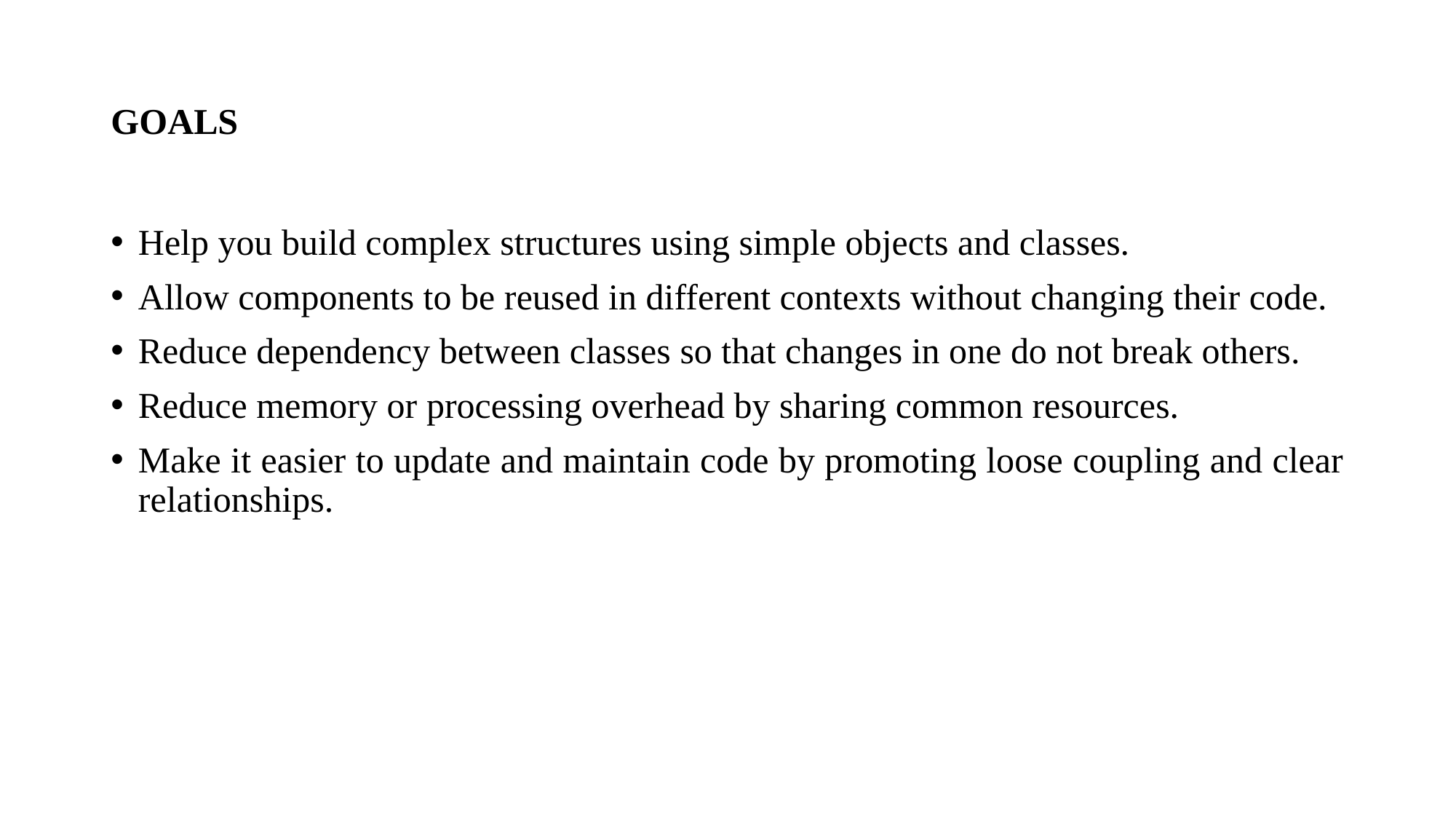

# GOALS
Help you build complex structures using simple objects and classes.
Allow components to be reused in different contexts without changing their code.
Reduce dependency between classes so that changes in one do not break others.
Reduce memory or processing overhead by sharing common resources.
Make it easier to update and maintain code by promoting loose coupling and clear relationships.